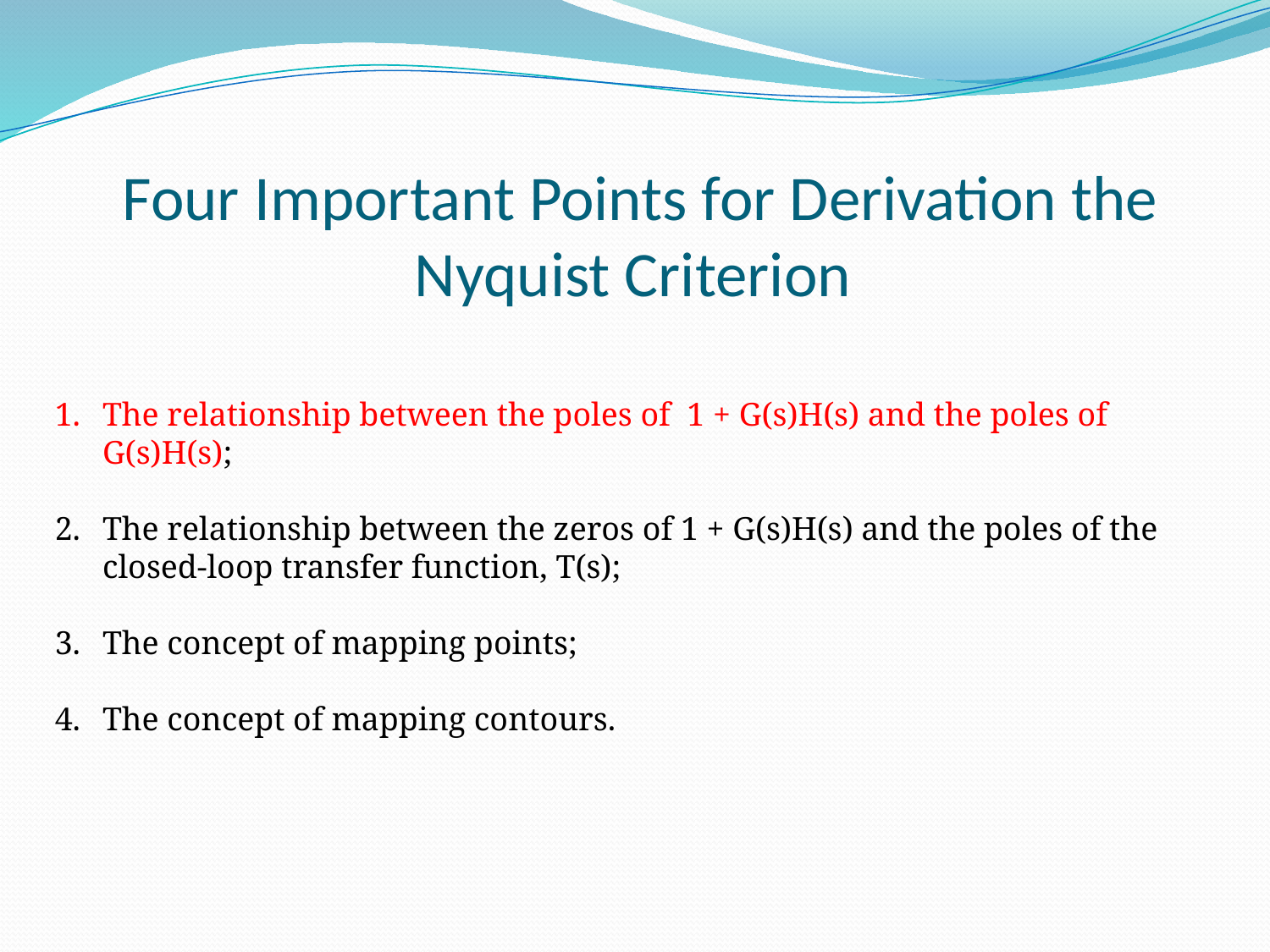

# Four Important Points for Derivation the Nyquist Criterion
The relationship between the poles of  1 + G(s)H(s) and the poles of G(s)H(s);

The relationship between the zeros of 1 + G(s)H(s) and the poles of the closed-loop transfer function, T(s);

The concept of mapping points;

The concept of mapping contours.